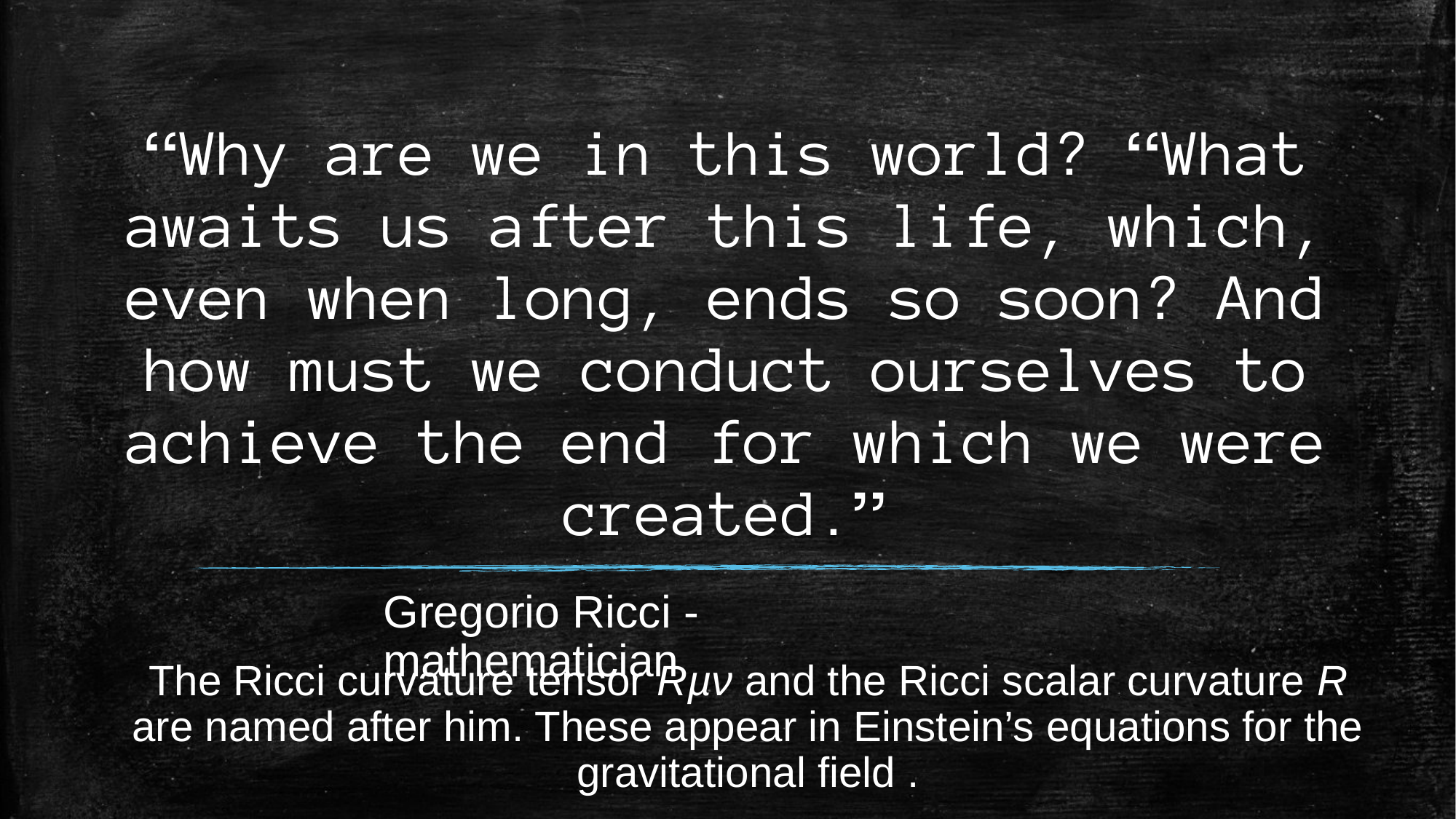

# “Why are we in this world? “What awaits us after this life, which, even when long, ends so soon? And how must we conduct ourselves to achieve the end for which we were created.”
Gregorio Ricci - mathematician
The Ricci curvature tensor Rµν and the Ricci scalar curvature R are named after him. These appear in Einstein’s equations for the gravitational field .